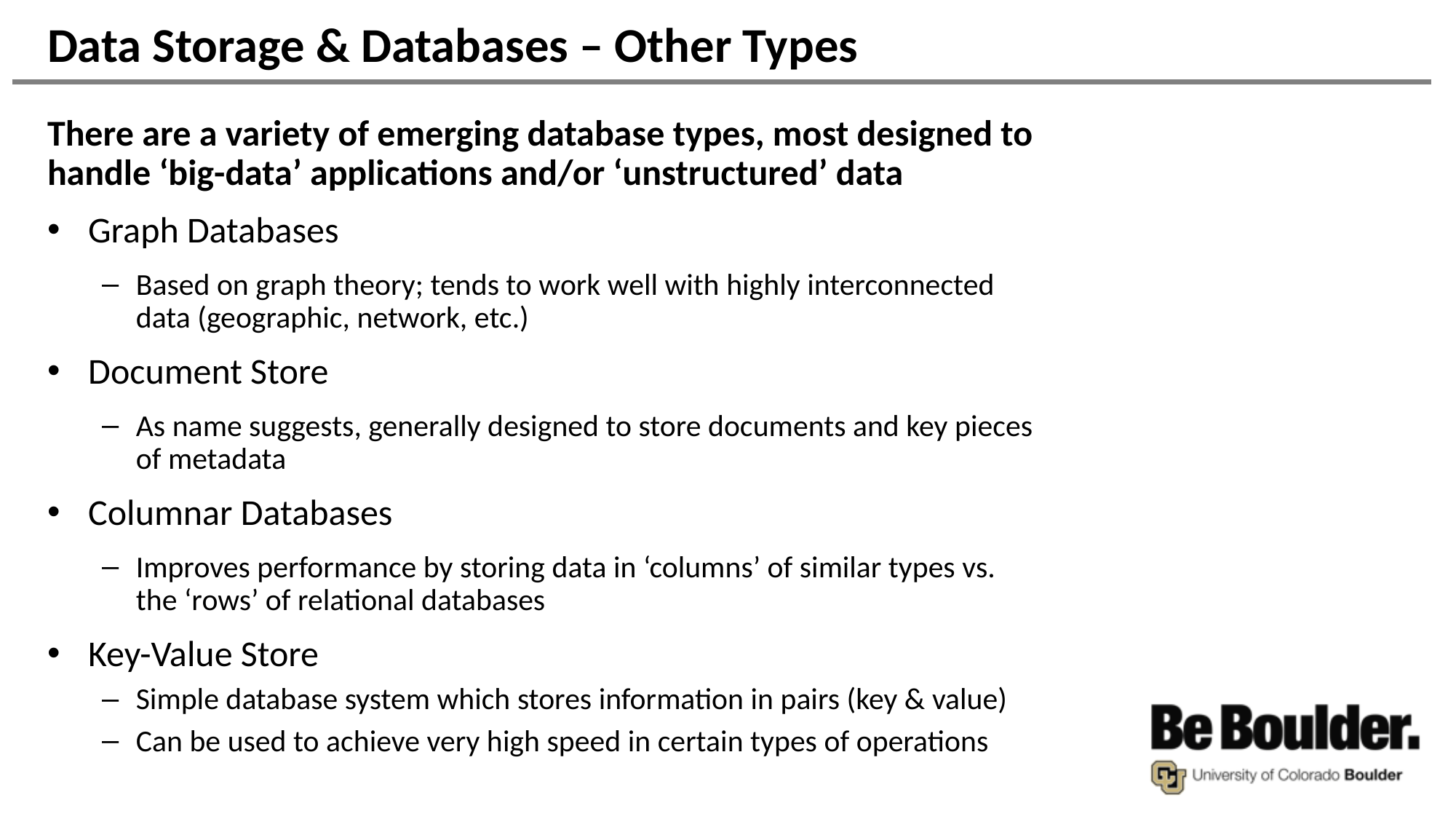

# Data Storage & Databases – Other Types
There are a variety of emerging database types, most designed to handle ‘big-data’ applications and/or ‘unstructured’ data
Graph Databases
Based on graph theory; tends to work well with highly interconnected data (geographic, network, etc.)
Document Store
As name suggests, generally designed to store documents and key pieces of metadata
Columnar Databases
Improves performance by storing data in ‘columns’ of similar types vs. the ‘rows’ of relational databases
Key-Value Store
Simple database system which stores information in pairs (key & value)
Can be used to achieve very high speed in certain types of operations